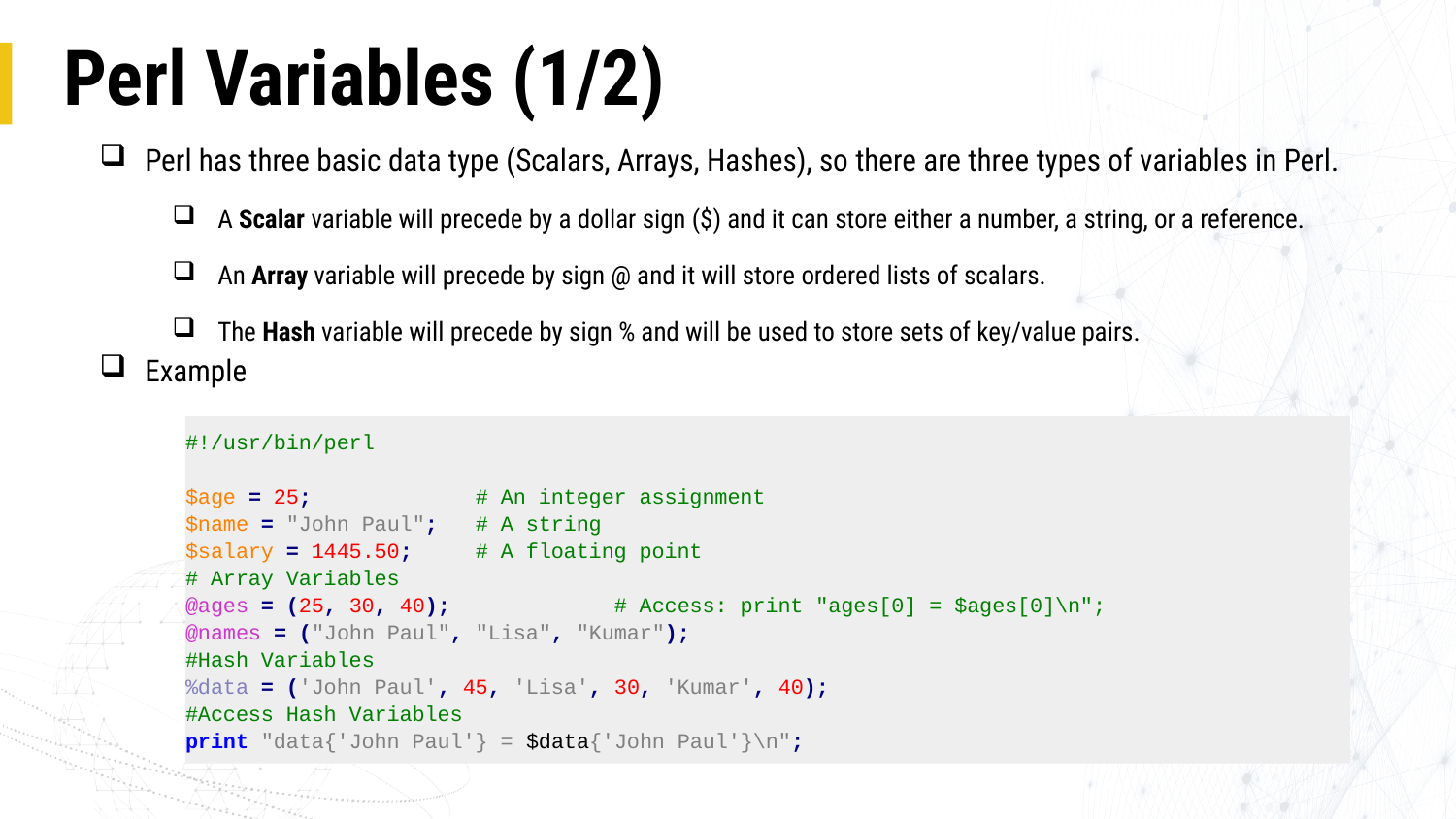

# Perl Variables (1/2)
Perl has three basic data type (Scalars, Arrays, Hashes), so there are three types of variables in Perl.
A Scalar variable will precede by a dollar sign ($) and it can store either a number, a string, or a reference.
An Array variable will precede by sign @ and it will store ordered lists of scalars.
The Hash variable will precede by sign % and will be used to store sets of key/value pairs.
Example
#!/usr/bin/perl

$age = 25;             # An integer assignment
$name = "John Paul";   # A string
$salary = 1445.50;     # A floating point
# Array Variables
@ages = (25, 30, 40);             # Access: print "ages[0] = $ages[0]\n";
@names = ("John Paul", "Lisa", "Kumar");
#Hash Variables
%data = ('John Paul', 45, 'Lisa', 30, 'Kumar', 40);
#Access Hash Variables
print "data{'John Paul'} = $data{'John Paul'}\n";